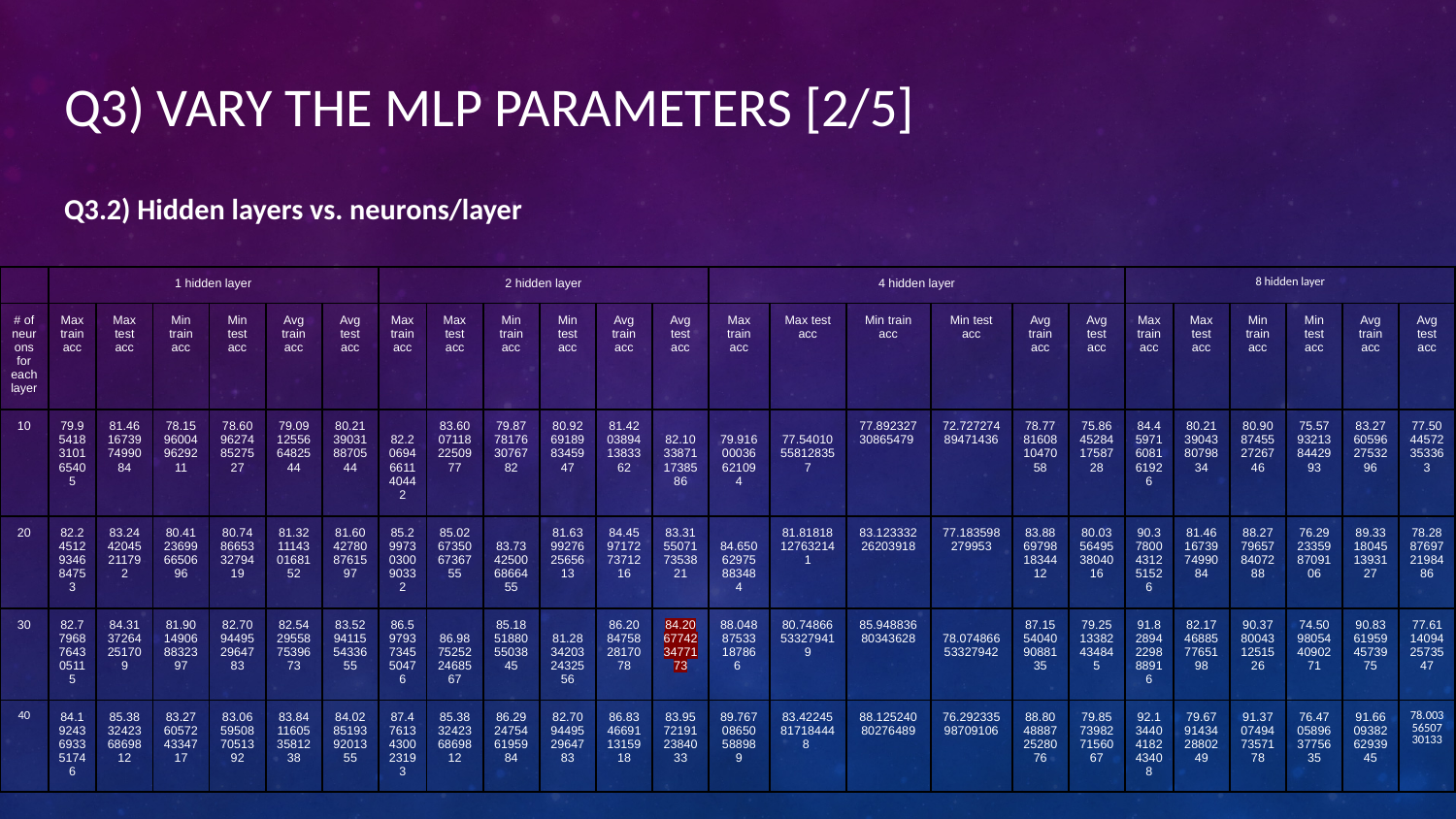

# Q3) Vary the MLP parameters [2/5]

Q3.2) Hidden layers vs. neurons/layer
|  | 1 hidden layer |  |  |  |  |  | 2 hidden layer |  |  |  |  |  | 4 hidden layer |  |  |  |  |  | 8 hidden layer |  |  |  |  |  |
| --- | --- | --- | --- | --- | --- | --- | --- | --- | --- | --- | --- | --- | --- | --- | --- | --- | --- | --- | --- | --- | --- | --- | --- | --- |
| # of neurons for each layer | Max train acc | Max test acc | Min train acc | Min test acc | Avg train acc | Avg test acc | Max train acc | Max test acc | Min train acc | Min test acc | Avg train acc | Avg test acc | Max train acc | Max test acc | Min train acc | Min test acc | Avg train acc | Avg test acc | Max train acc | Max test acc | Min train acc | Min test acc | Avg train acc | Avg test acc |
| 10 | 79.95418310165405 | 81.46167397499084 | 78.15960049629211 | 78.60962748527527 | 79.09125566482544 | 80.21390318870544 | 82.20694661140442 | 83.60071182250977 | 79.87781763076782 | 80.92691898345947 | 81.42038941383362 | 82.10338711738586 | 79.91600036621094 | 77.54010558128357 | 77.89232730865479 | 72.72727489471436 | 78.77816081047058 | 75.86452841758728 | 84.45971608161926 | 80.21390438079834 | 80.90874552726746 | 75.57932138442993 | 83.27605962753296 | 77.5044572353363 |
| 20 | 82.24512934684753 | 83.2442045211792 | 80.41236996650696 | 80.74866533279419 | 81.32111430168152 | 81.60427808761597 | 85.29973030090332 | 85.02673506736755 | 83.73425006866455 | 81.63992762565613 | 84.45971727371216 | 83.31550717353821 | 84.65062975883484 | 81.81818127632141 | 83.12333226203918 | 77.183598279953 | 83.88697981834412 | 80.03564953804016 | 90.37800431251526 | 81.46167397499084 | 88.27796578407288 | 76.29233598709106 | 89.33180451393127 | 78.28876972198486 |
| 30 | 82.77968764305115 | 84.3137264251709 | 81.90149068832397 | 82.70944952964783 | 82.54295587539673 | 83.52941155433655 | 86.59793734550476 | 86.98752522468567 | 85.18518805503845 | 81.28342032432556 | 86.20847582817078 | 84.20677423477173 | 88.04887533187866 | 80.74866533279419 | 85.94883680343628 | 78.07486653327942 | 87.15540409088135 | 79.2513382434845 | 91.82894229888916 | 82.17468857765198 | 90.37800431251526 | 74.50980544090271 | 90.83619594573975 | 77.61140942573547 |
| 40 | 84.19243693351746 | 85.38324236869812 | 83.27605724334717 | 83.06595087051392 | 83.84116053581238 | 84.02851939201355 | 87.47613430023193 | 85.38324236869812 | 86.29247546195984 | 82.70944952964783 | 86.83466911315918 | 83.95721912384033 | 89.76708650588989 | 83.42245817184448 | 88.12524080276489 | 76.29233598709106 | 88.80488872528076 | 79.85739827156067 | 92.13440418243408 | 79.67914342880249 | 91.37074947357178 | 76.47058963775635 | 91.66093826293945 | 78.0035650730133 |